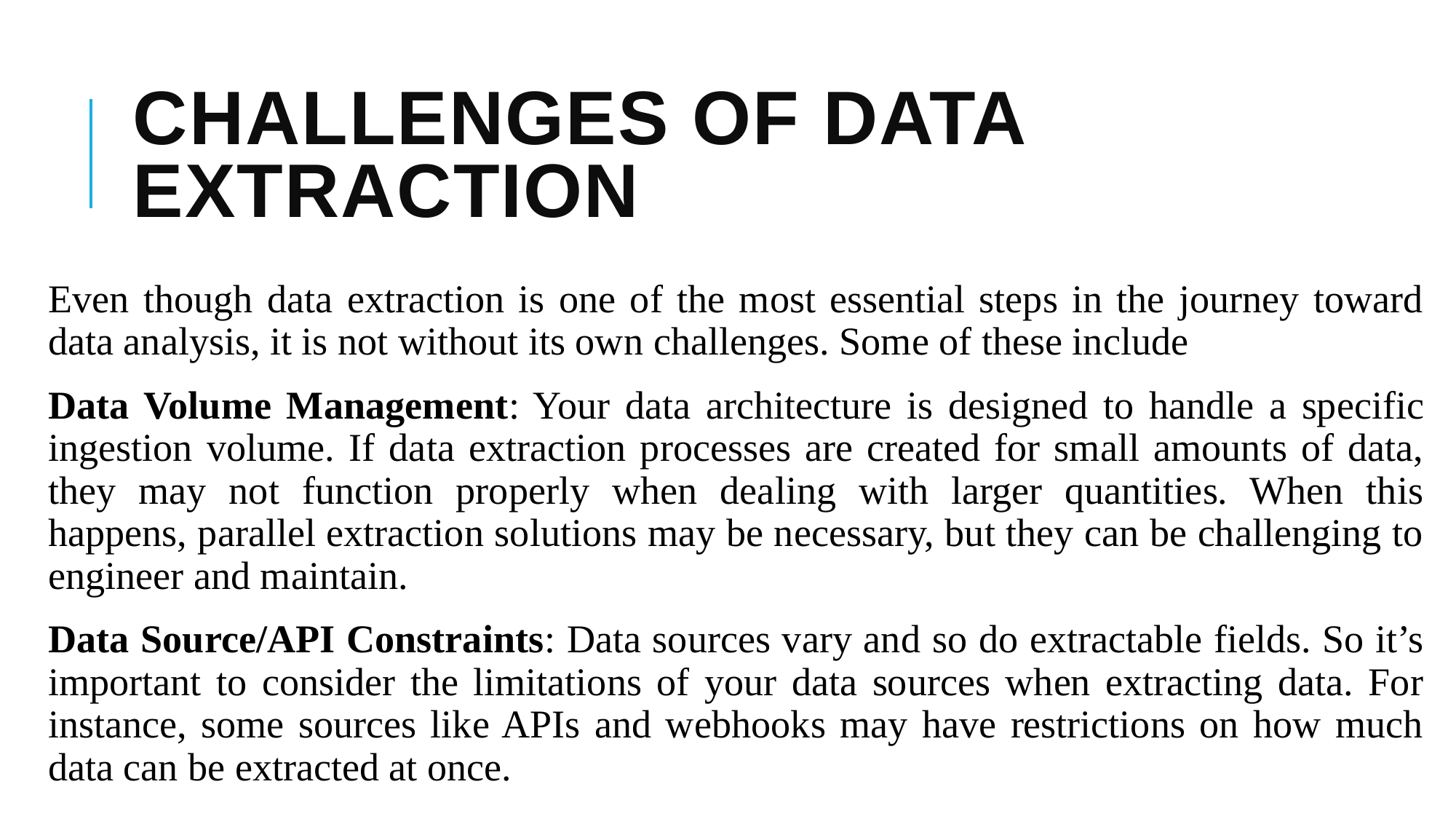

# Challenges of Data Extraction
Even though data extraction is one of the most essential steps in the journey toward data analysis, it is not without its own challenges. Some of these include
Data Volume Management: Your data architecture is designed to handle a specific ingestion volume. If data extraction processes are created for small amounts of data, they may not function properly when dealing with larger quantities. When this happens, parallel extraction solutions may be necessary, but they can be challenging to engineer and maintain.
Data Source/API Constraints: Data sources vary and so do extractable fields. So it’s important to consider the limitations of your data sources when extracting data. For instance, some sources like APIs and webhooks may have restrictions on how much data can be extracted at once.